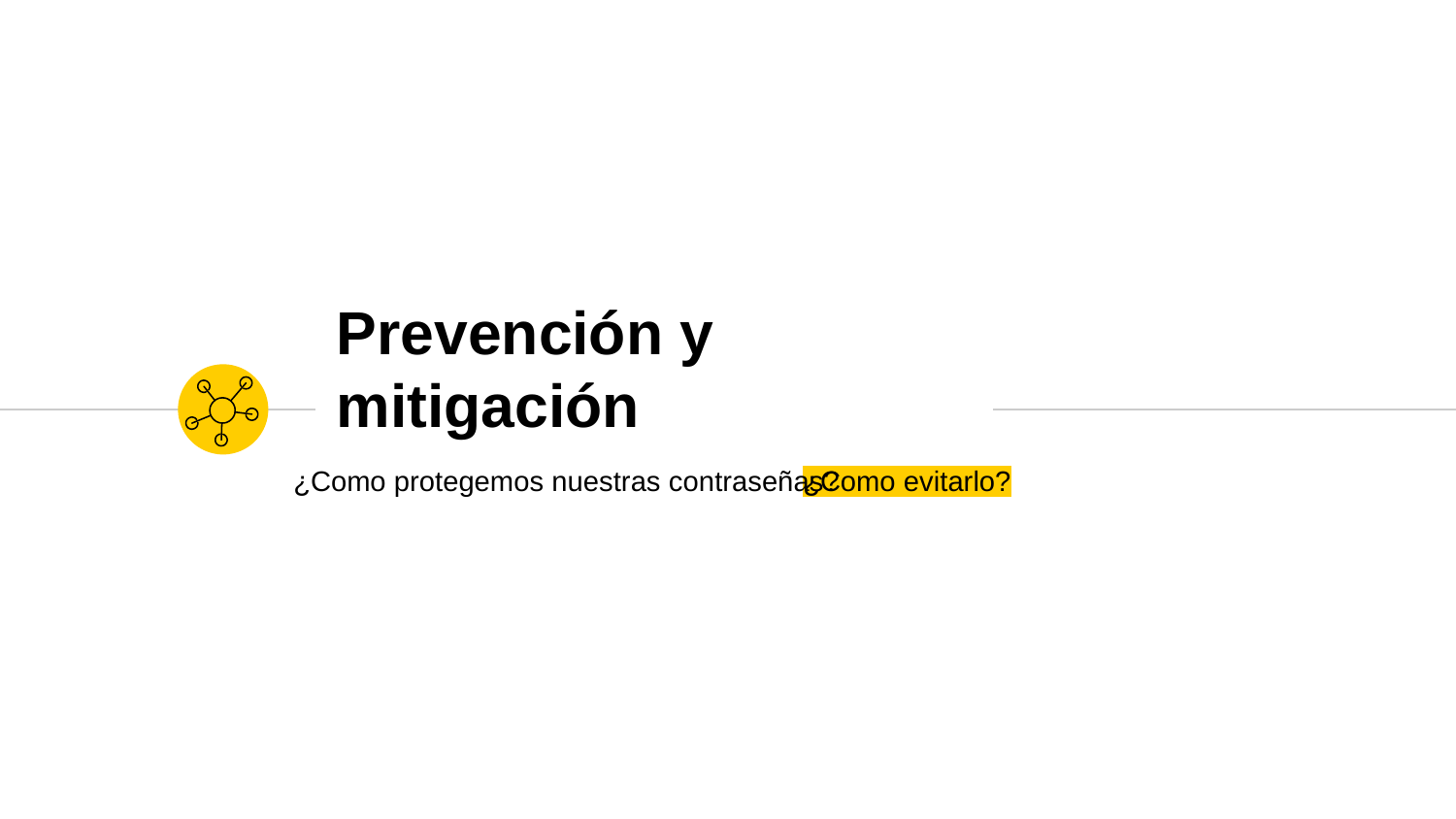

# Prevención y mitigación

¿Como evitarlo?
¿Como protegemos nuestras contraseñas?
12